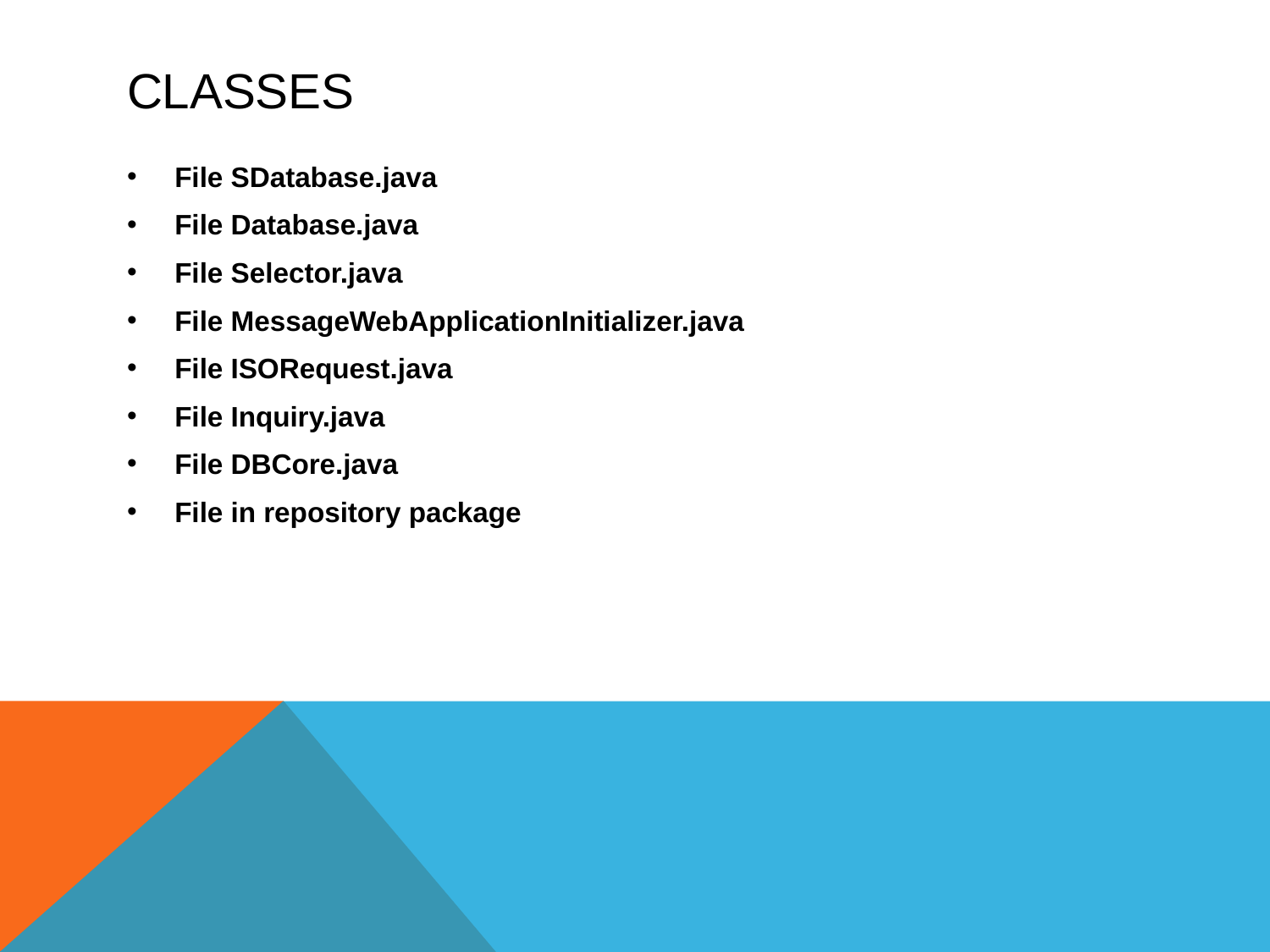

# Classes
File SDatabase.java
File Database.java
File Selector.java
File MessageWebApplicationInitializer.java
File ISORequest.java
File Inquiry.java
File DBCore.java
File in repository package